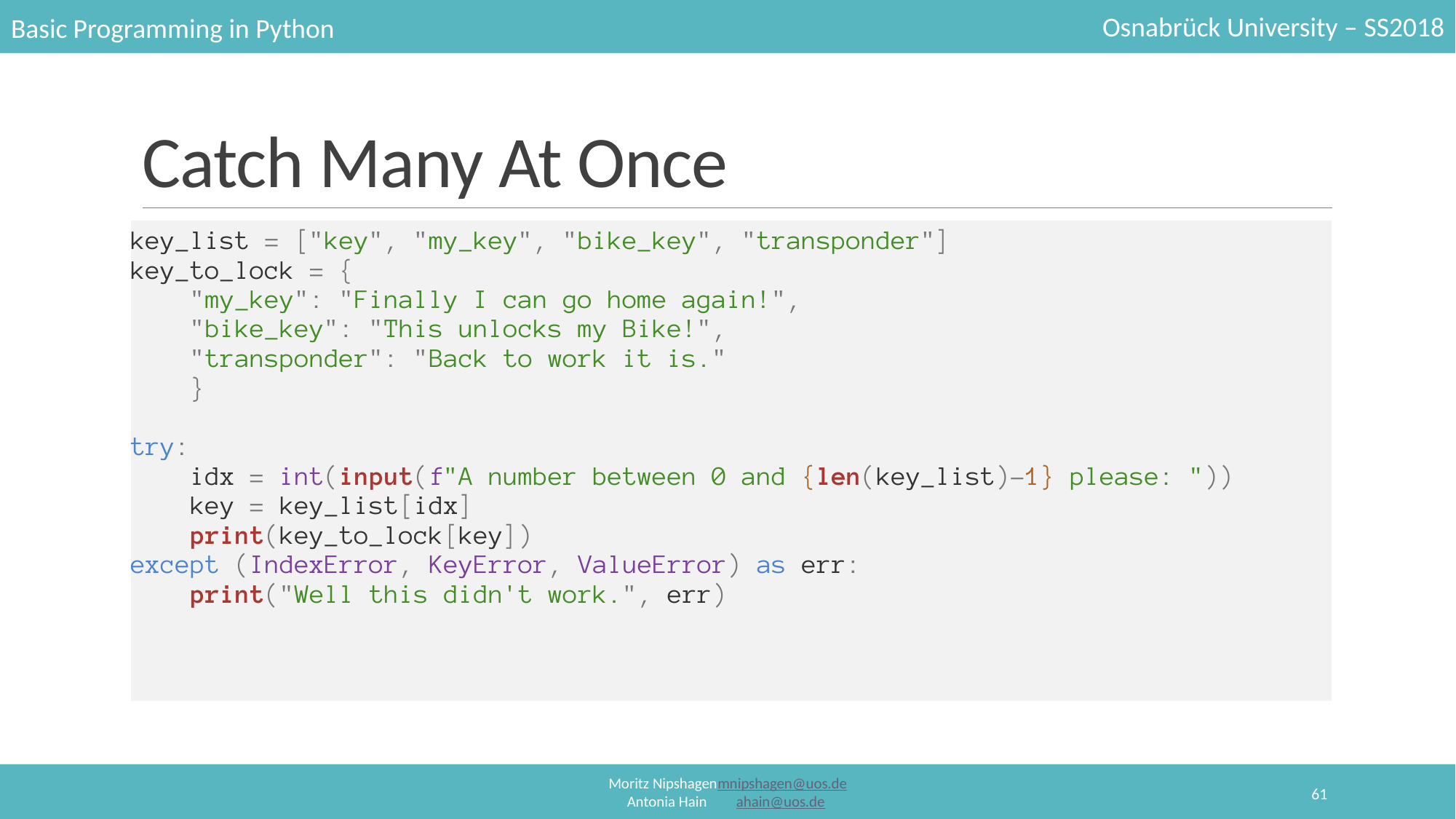

# Catch Many At Once
key_list = ["key", "my_key", "bike_key", "transponder"]
key_to_lock = {
    "my_key": "Finally I can go home again!",
    "bike_key": "This unlocks my Bike!",
    "transponder": "Back to work it is."
    }
try:
    idx = int(input(f"A number between 0 and {len(key_list)-1} please: "))
    key = key_list[idx]
    print(key_to_lock[key])
except (IndexError, KeyError, ValueError) as err:
    print("Well this didn't work.", err)
61